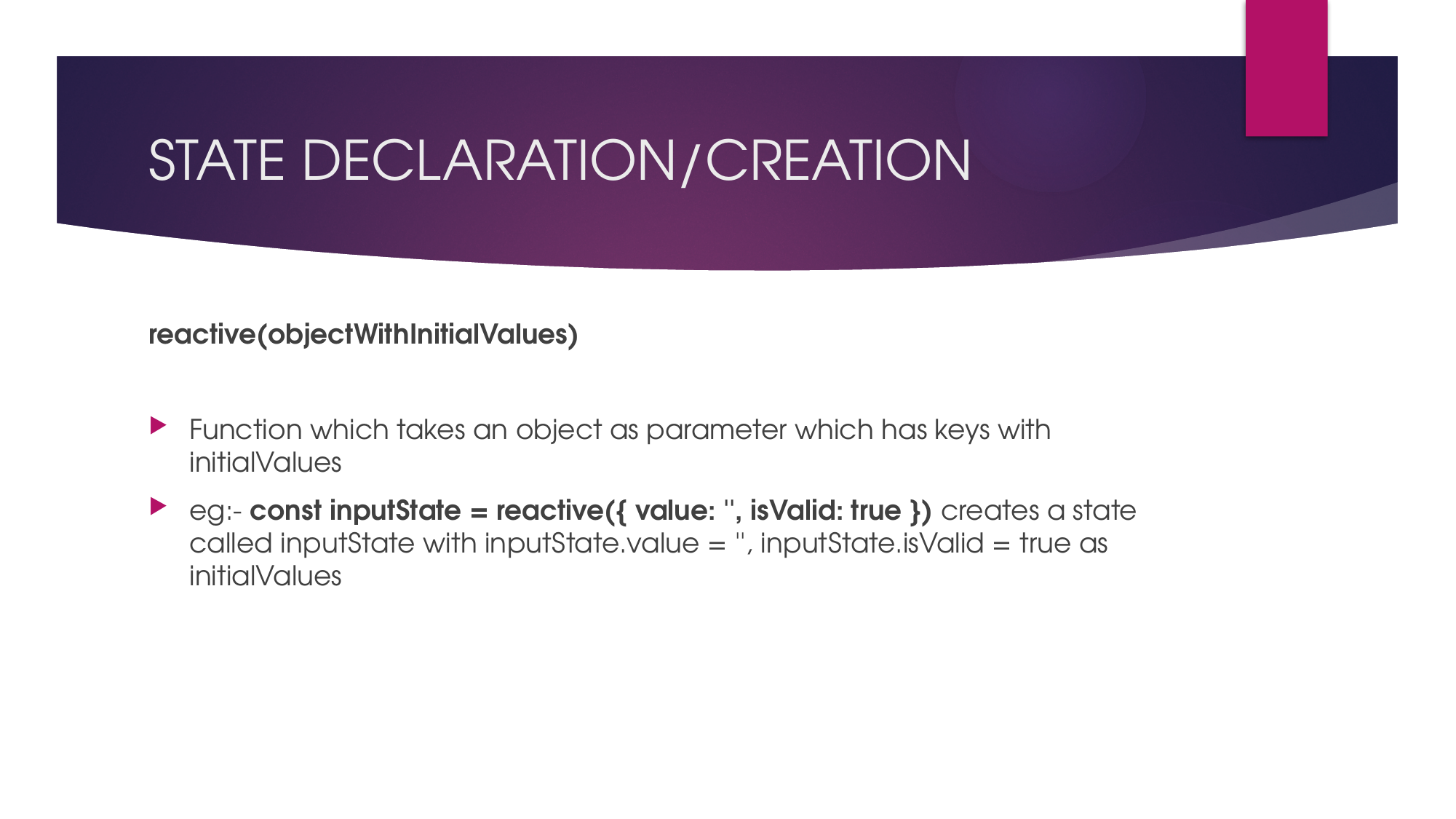

# STATE DECLARATION/CREATION

reactive(objectWithInitialValues)

Function which takes an object as parameter which has keys with initialValues
eg:- const inputState = reactive({ value: '', isValid: true }) creates a state called inputState with inputState.value = '', inputState.isValid = true as initialValues